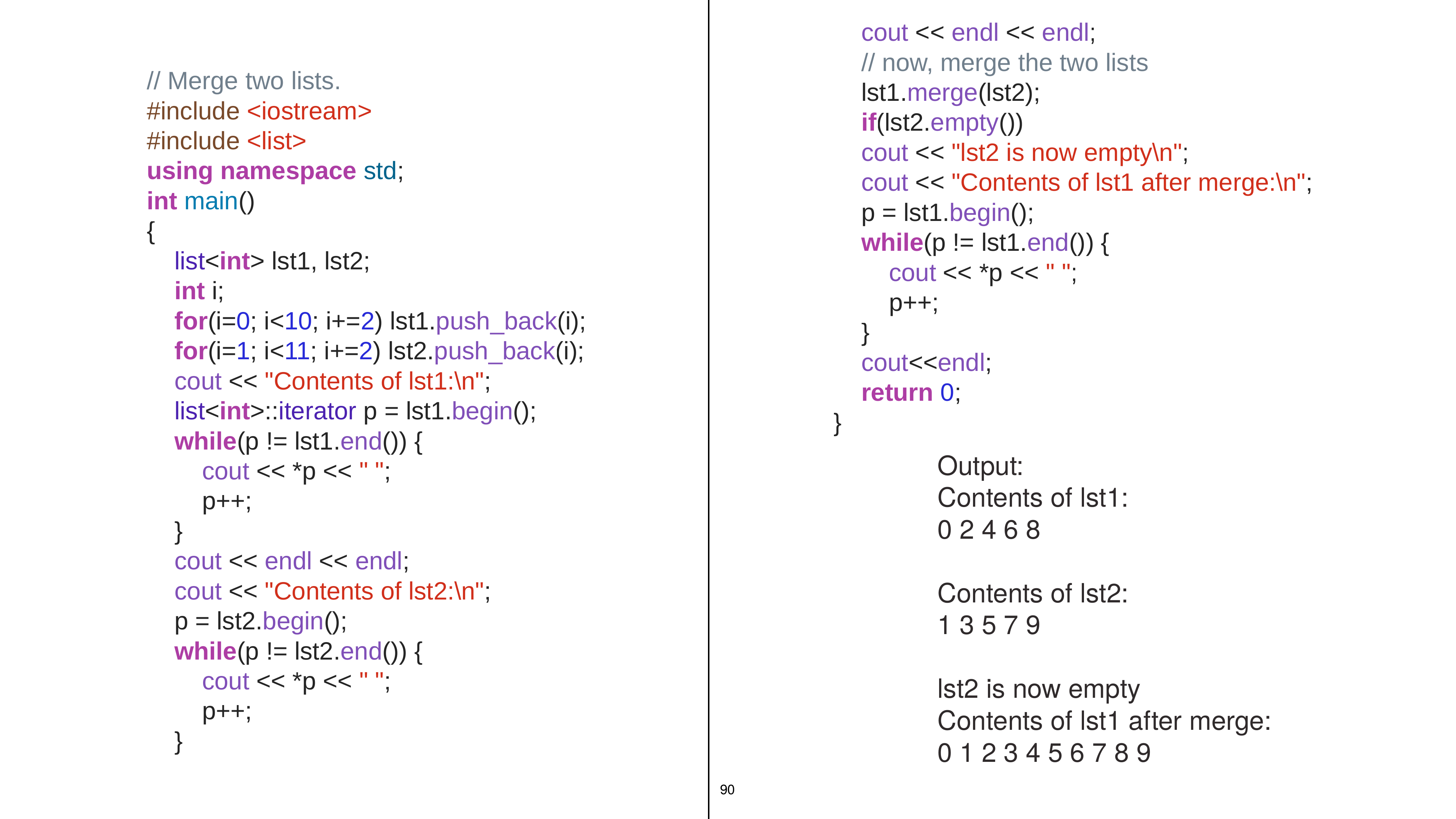

cout << endl << endl;
    // now, merge the two lists
    lst1.merge(lst2);
    if(lst2.empty())
    cout << "lst2 is now empty\n";
    cout << "Contents of lst1 after merge:\n";
    p = lst1.begin();
    while(p != lst1.end()) {
        cout << *p << " ";
        p++;
    }
    cout<<endl;
    return 0;
}
// Merge two lists.
#include <iostream>
#include <list>
using namespace std;
int main()
{
    list<int> lst1, lst2;
    int i;
    for(i=0; i<10; i+=2) lst1.push_back(i);
    for(i=1; i<11; i+=2) lst2.push_back(i);
    cout << "Contents of lst1:\n";
    list<int>::iterator p = lst1.begin();
    while(p != lst1.end()) {
        cout << *p << " ";
        p++;
    }
    cout << endl << endl;
    cout << "Contents of lst2:\n";
    p = lst2.begin();
    while(p != lst2.end()) {
        cout << *p << " ";
        p++;
    }
Output:
Contents of lst1:
0 2 4 6 8

Contents of lst2:
1 3 5 7 9

lst2 is now empty
Contents of lst1 after merge:
0 1 2 3 4 5 6 7 8 9
90